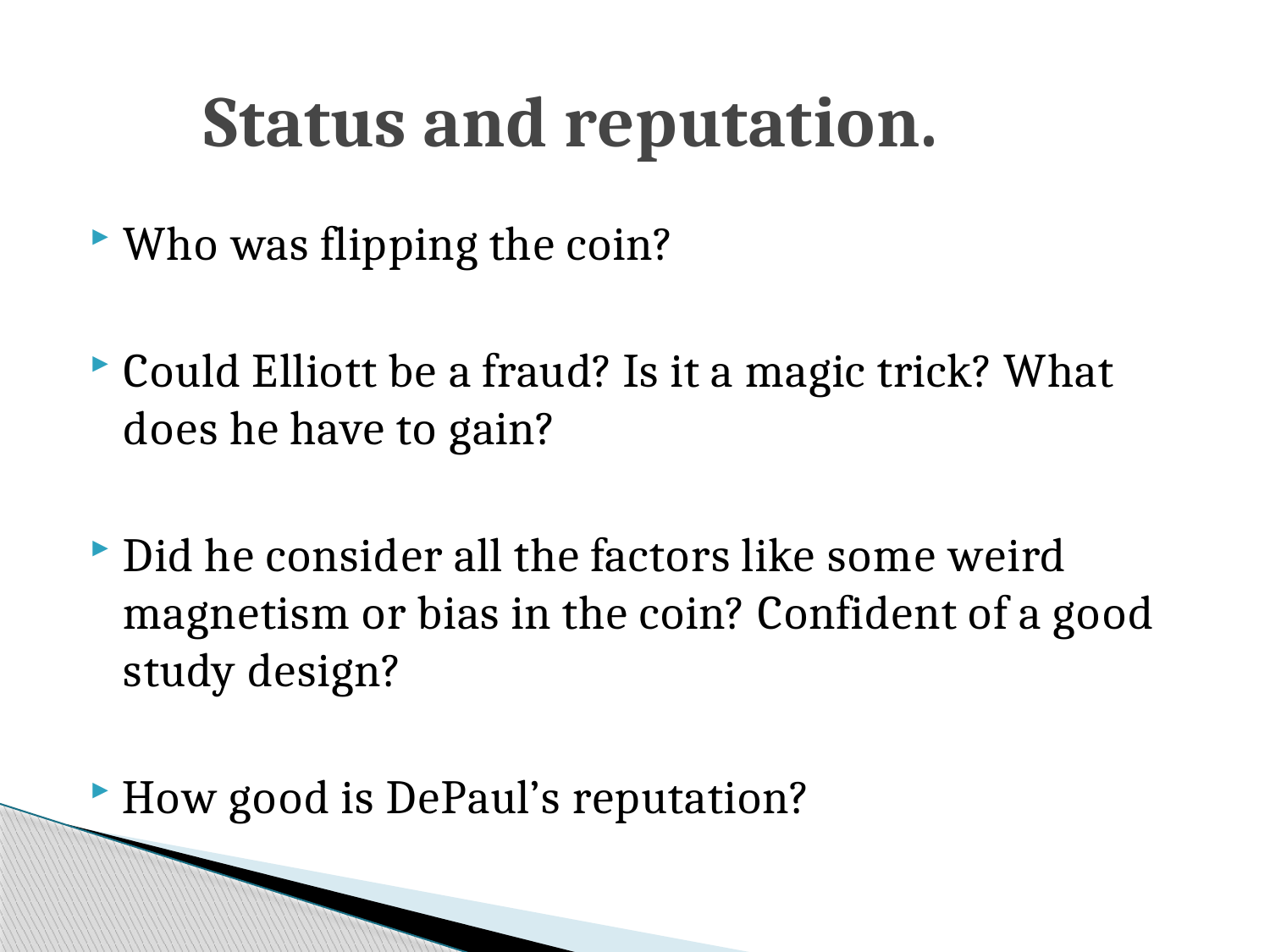

# Status and reputation.
Who was flipping the coin?

Could Elliott be a fraud? Is it a magic trick? What does he have to gain?

Did he consider all the factors like some weird magnetism or bias in the coin? Confident of a good study design?

How good is DePaul’s reputation?